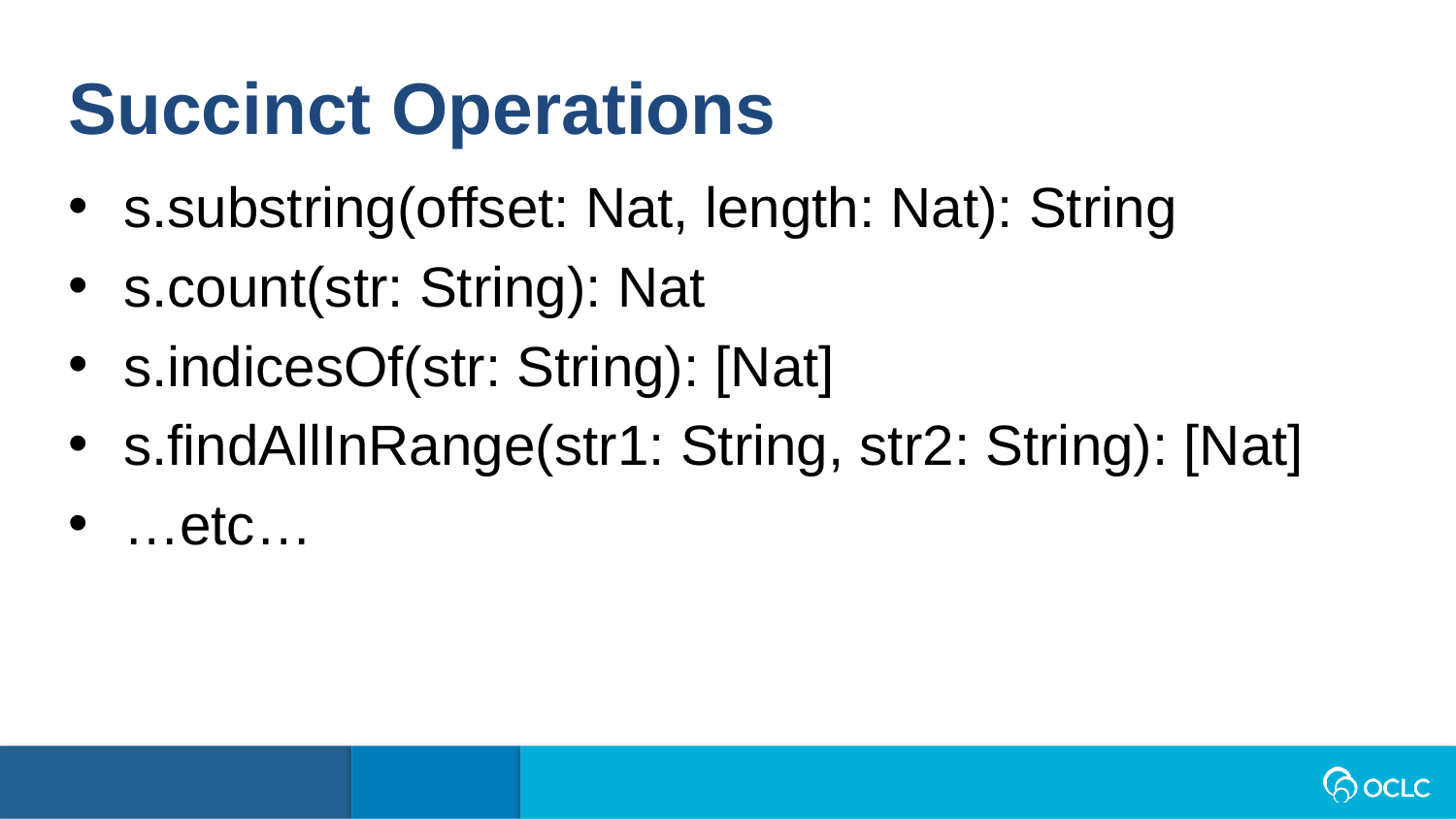

Succinct Operations
s.substring(offset: Nat, length: Nat): String
s.count(str: String): Nat
s.indicesOf(str: String): [Nat]
s.findAllInRange(str1: String, str2: String): [Nat]
…etc…